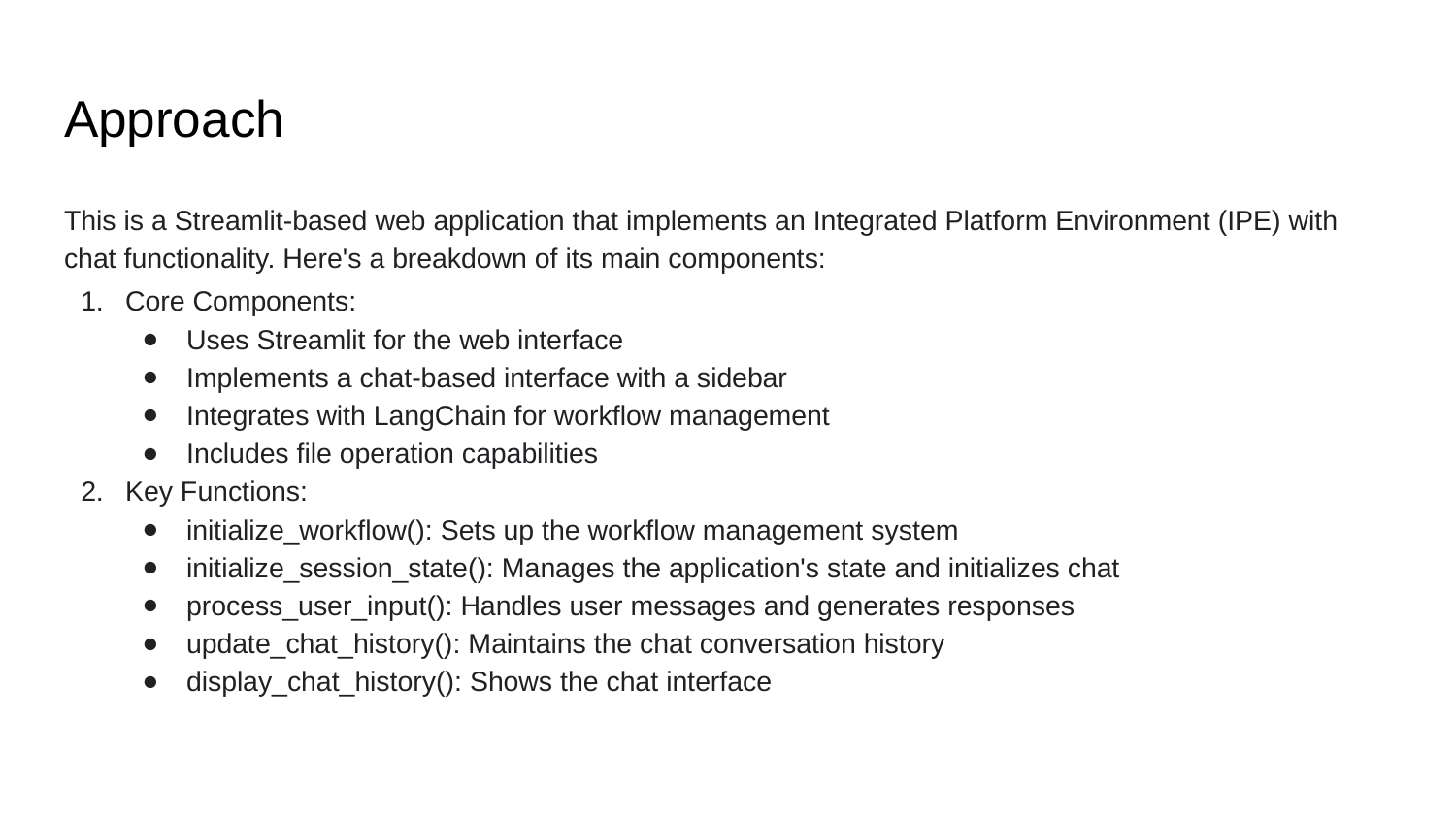

# Approach
This is a Streamlit-based web application that implements an Integrated Platform Environment (IPE) with chat functionality. Here's a breakdown of its main components:
Core Components:
Uses Streamlit for the web interface
Implements a chat-based interface with a sidebar
Integrates with LangChain for workflow management
Includes file operation capabilities
Key Functions:
initialize_workflow(): Sets up the workflow management system
initialize_session_state(): Manages the application's state and initializes chat
process_user_input(): Handles user messages and generates responses
update_chat_history(): Maintains the chat conversation history
display_chat_history(): Shows the chat interface